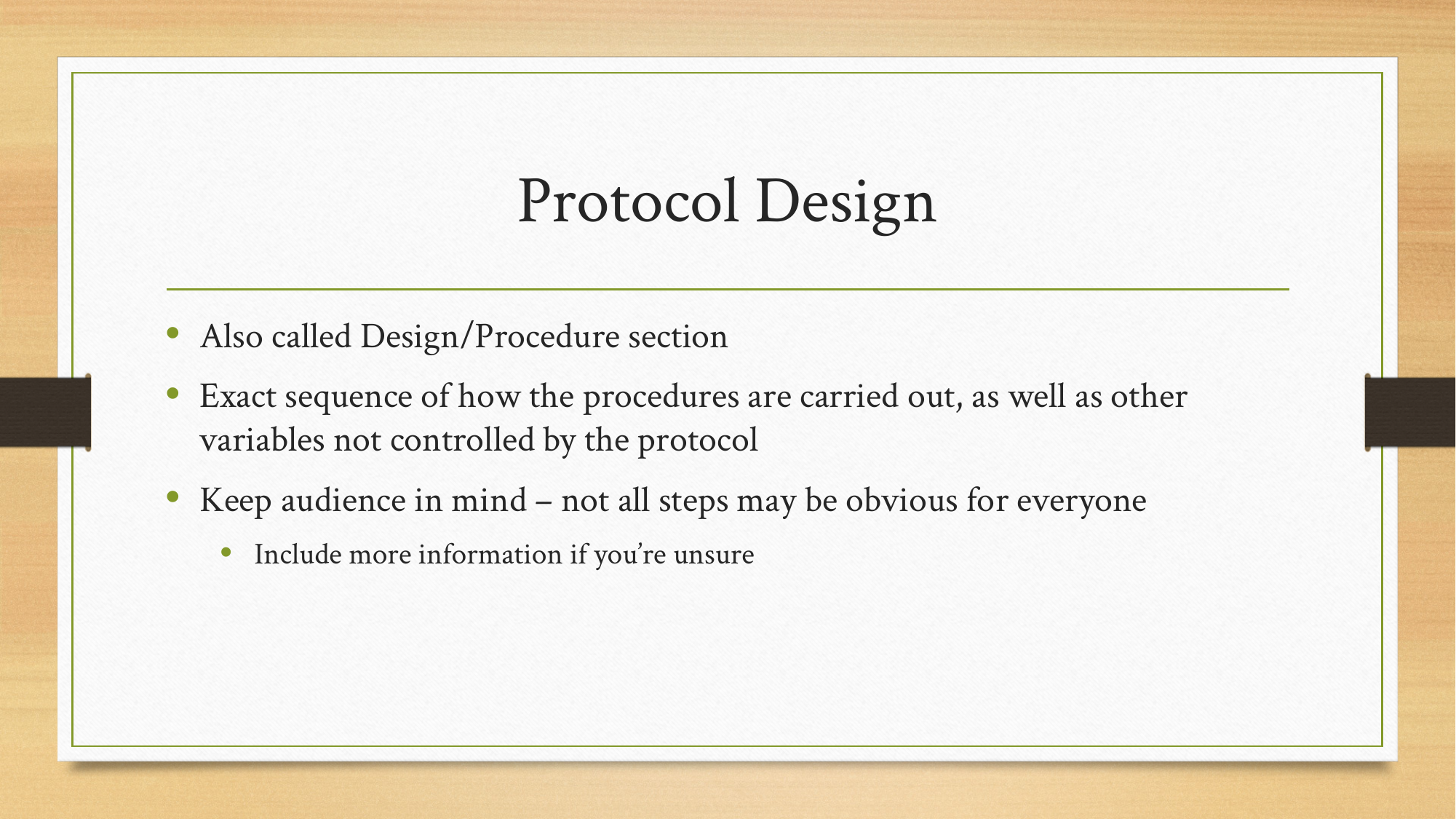

# Protocol Design
Also called Design/Procedure section
Exact sequence of how the procedures are carried out, as well as other variables not controlled by the protocol
Keep audience in mind – not all steps may be obvious for everyone
Include more information if you’re unsure